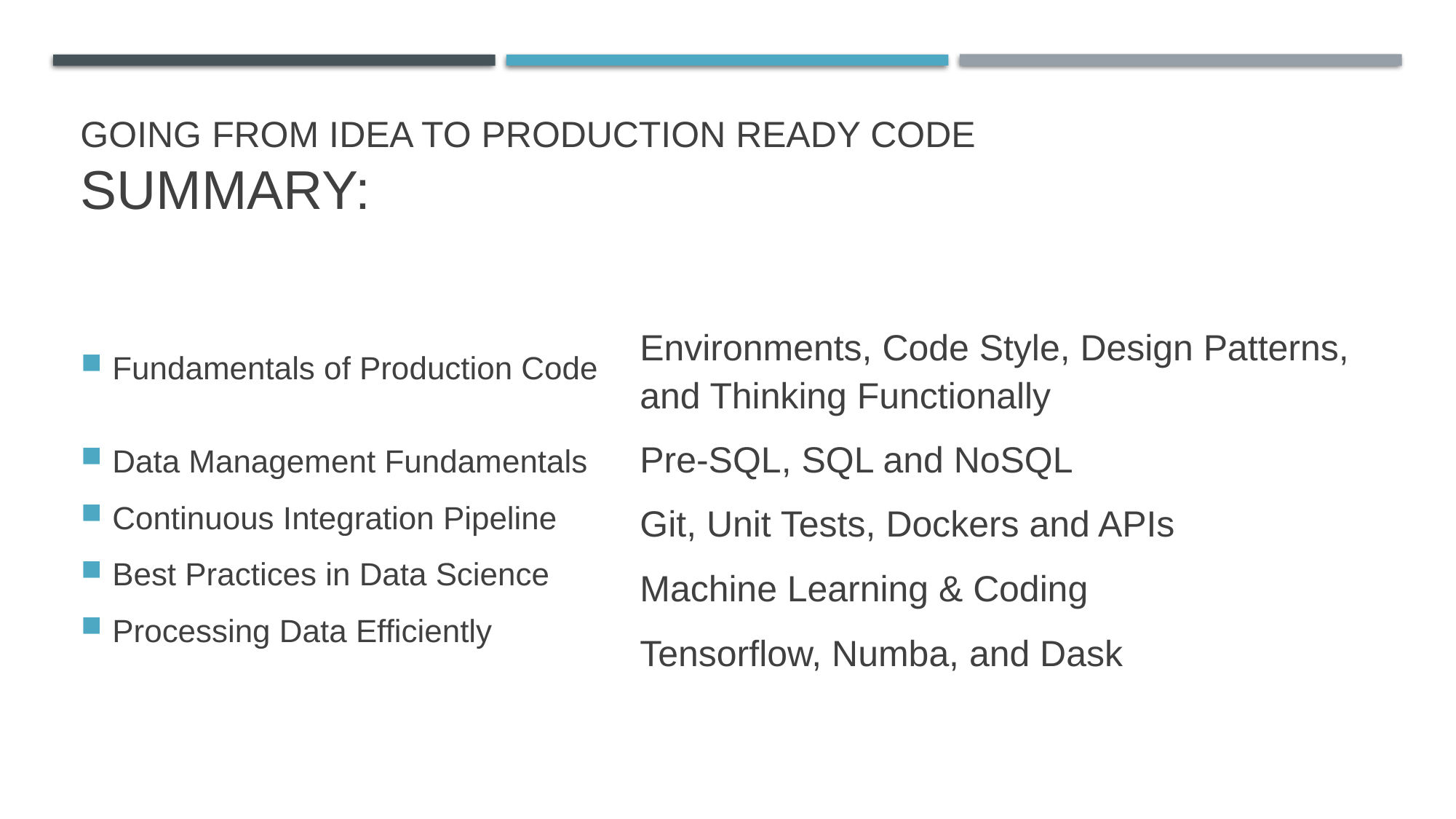

# Going from Idea to Production Ready Code
Summary:
Fundamentals of Production Code

Data Management Fundamentals
Continuous Integration Pipeline
Best Practices in Data Science
Processing Data Efficiently
Environments, Code Style, Design Patterns, and Thinking Functionally
Pre-SQL, SQL and NoSQL
Git, Unit Tests, Dockers and APIs
Machine Learning & Coding
Tensorflow, Numba, and Dask